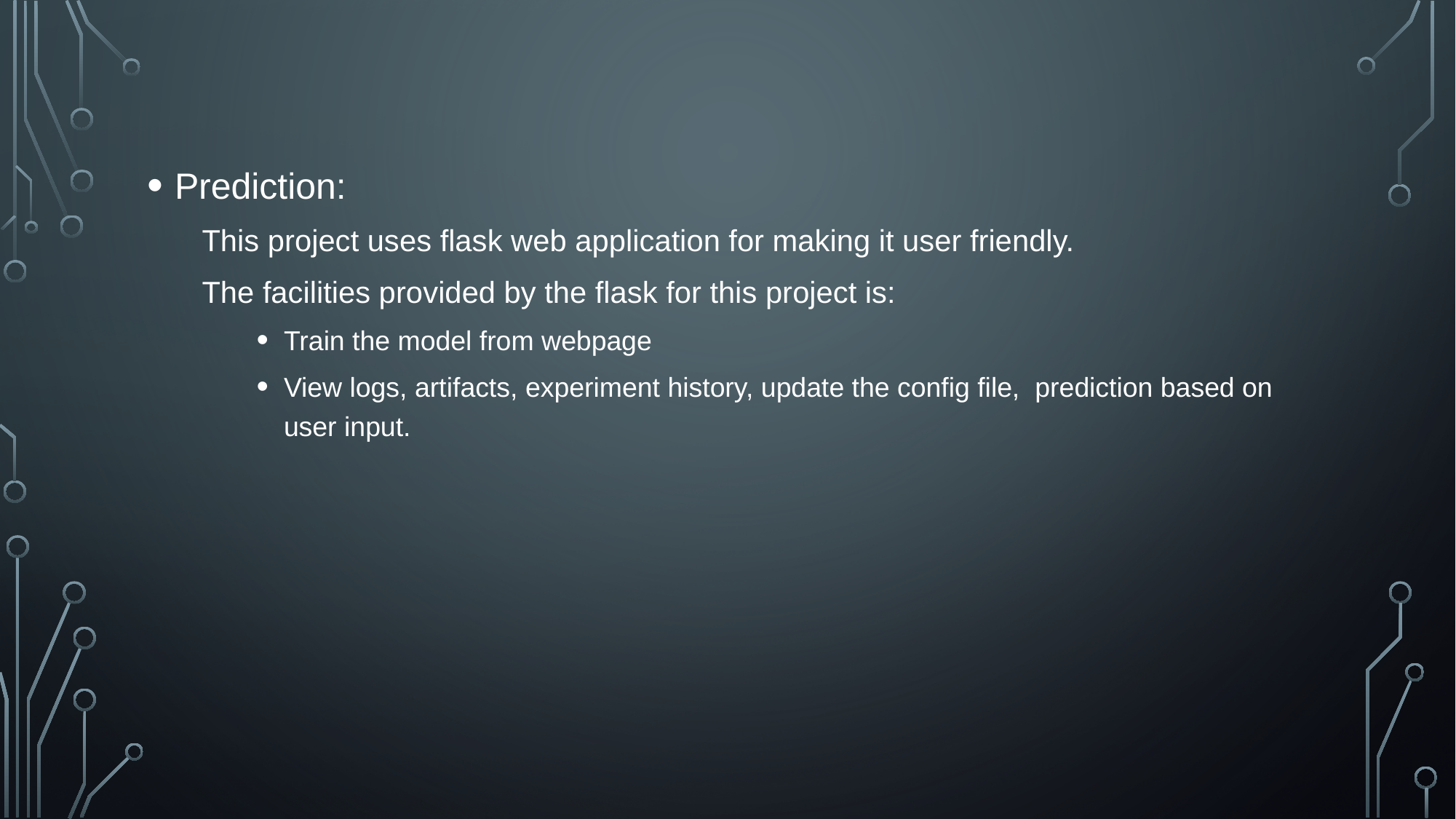

Prediction:
This project uses flask web application for making it user friendly.
The facilities provided by the flask for this project is:
Train the model from webpage
View logs, artifacts, experiment history, update the config file,  prediction based on user input.